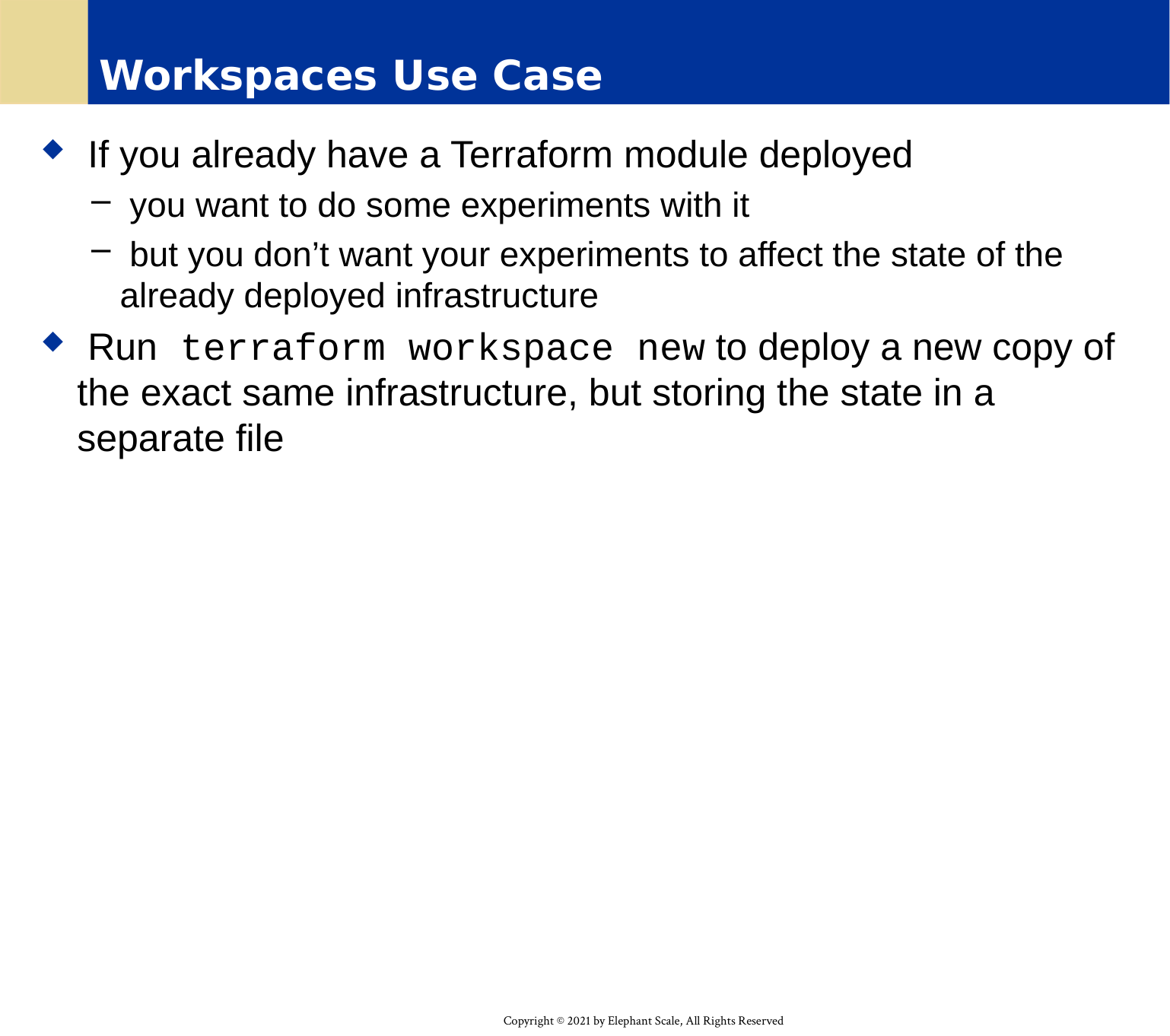

# Workspaces Use Case
 If you already have a Terraform module deployed
 you want to do some experiments with it
 but you don’t want your experiments to affect the state of the already deployed infrastructure
 Run terraform workspace new to deploy a new copy of the exact same infrastructure, but storing the state in a separate file
Copyright © 2021 by Elephant Scale, All Rights Reserved